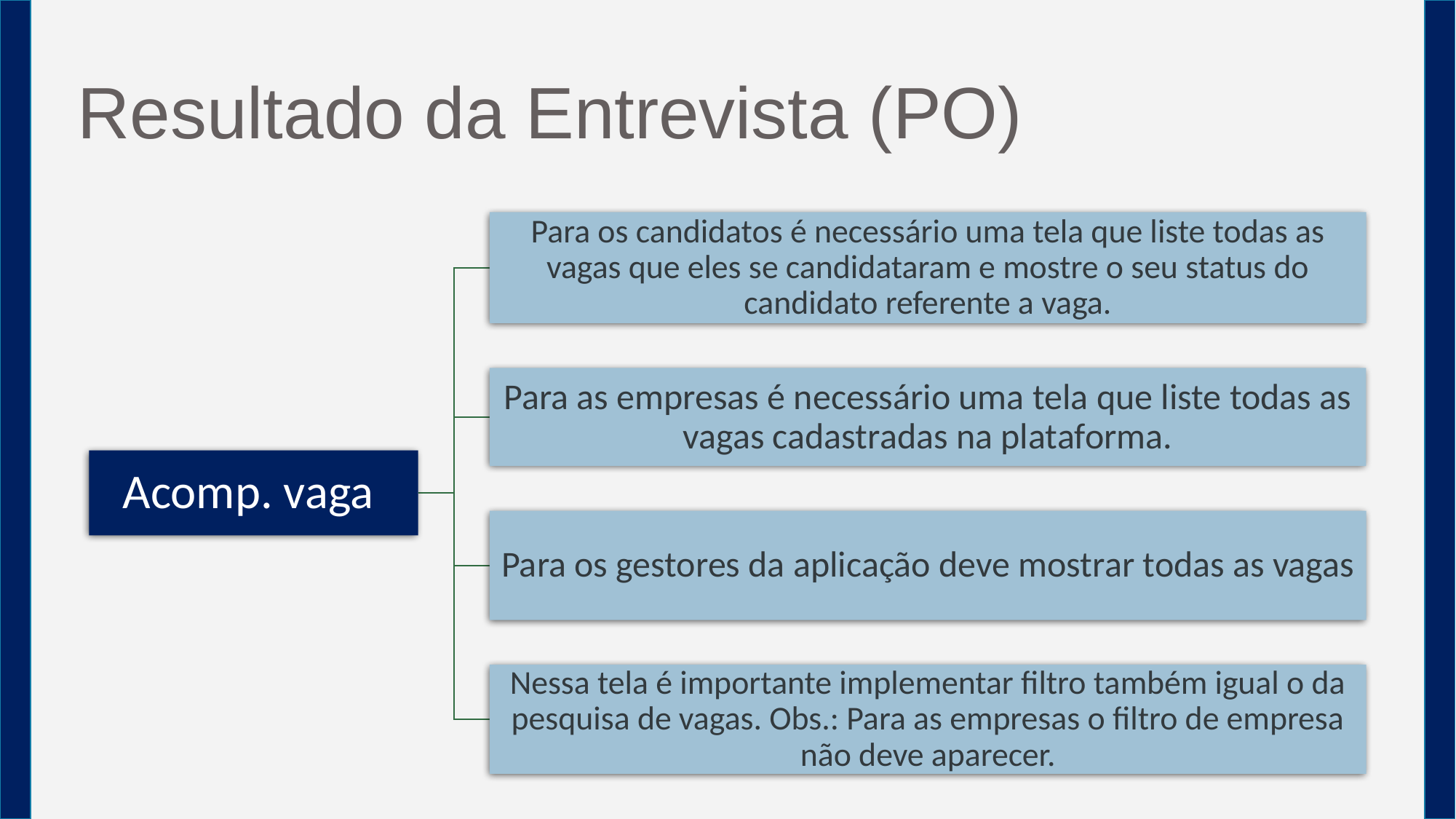

# Resultado da Entrevista (PO)
Acomp. vaga
Para os candidatos é necessário uma tela que liste todas as vagas que eles se candidataram e mostre o seu status do candidato referente a vaga.
Para as empresas é necessário uma tela que liste todas as vagas cadastradas na plataforma.
Para os gestores da aplicação deve mostrar todas as vagas
Nessa tela é importante implementar filtro também igual o da pesquisa de vagas. Obs.: Para as empresas o filtro de empresa não deve aparecer.